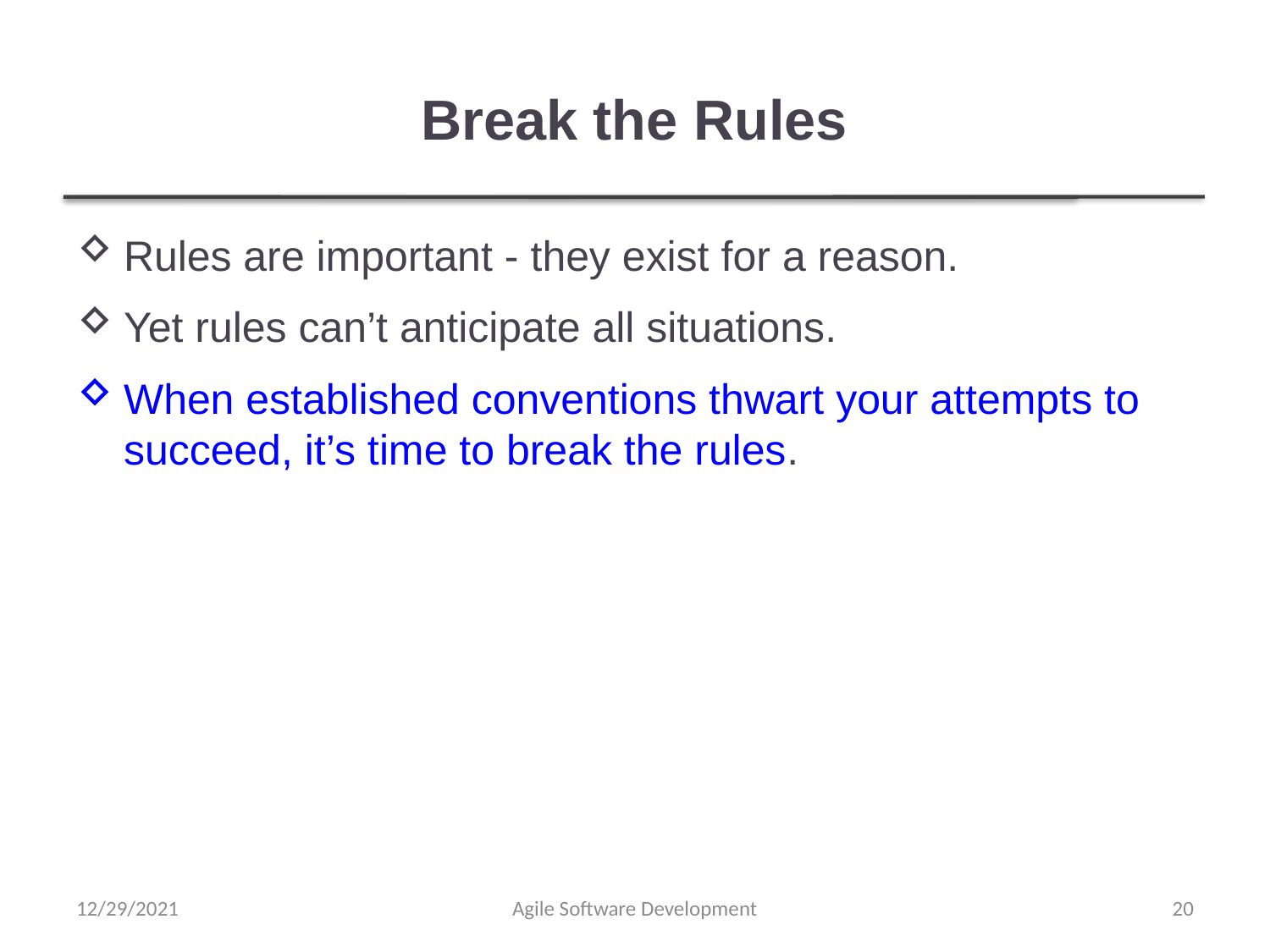

# Break the Rules
Rules are important - they exist for a reason.
Yet rules can’t anticipate all situations.
When established conventions thwart your attempts to succeed, it’s time to break the rules.
12/29/2021
Agile Software Development
20